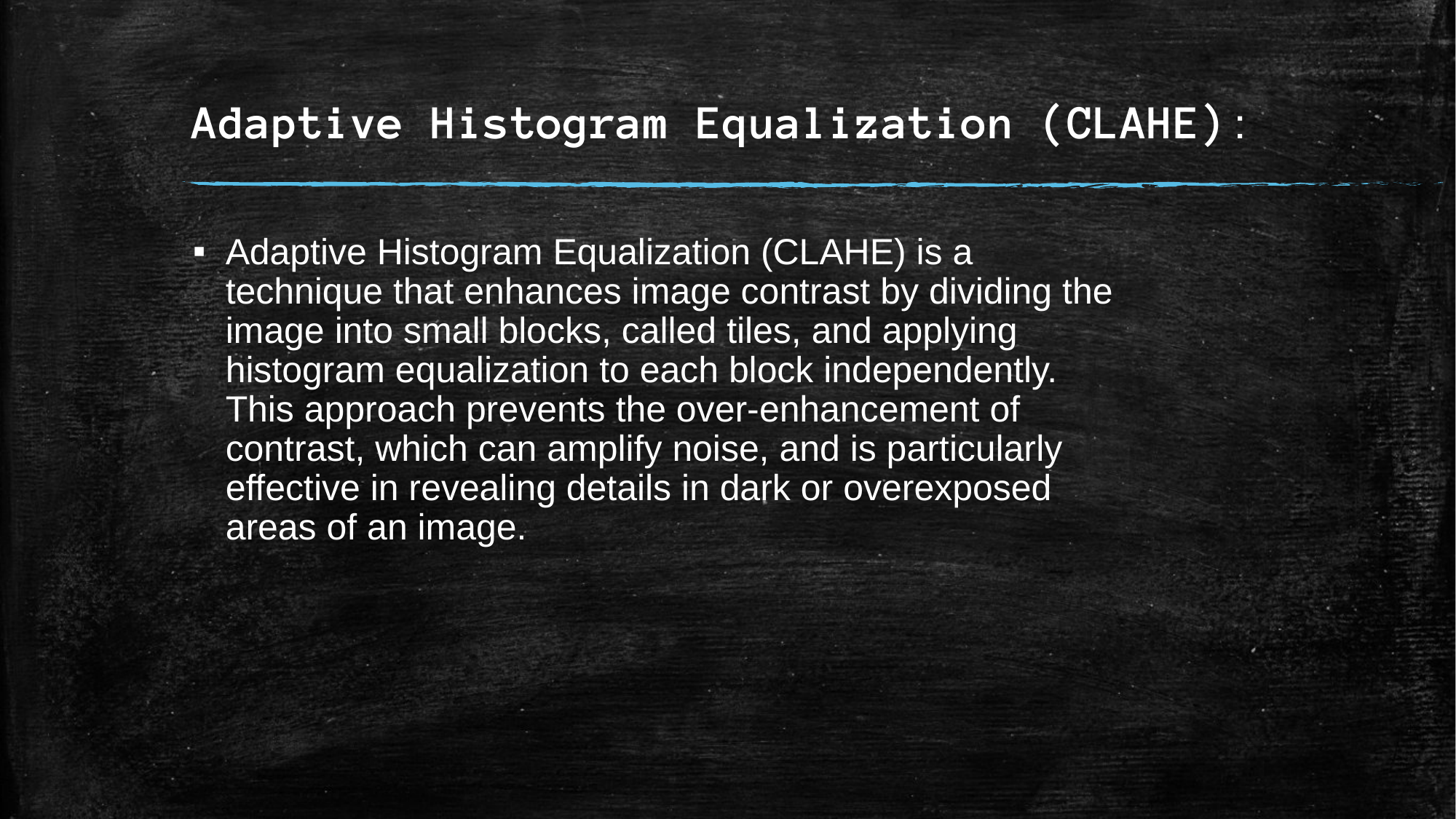

# Adaptive Histogram Equalization (CLAHE):
Adaptive Histogram Equalization (CLAHE) is a technique that enhances image contrast by dividing the image into small blocks, called tiles, and applying histogram equalization to each block independently. This approach prevents the over-enhancement of contrast, which can amplify noise, and is particularly effective in revealing details in dark or overexposed areas of an image.